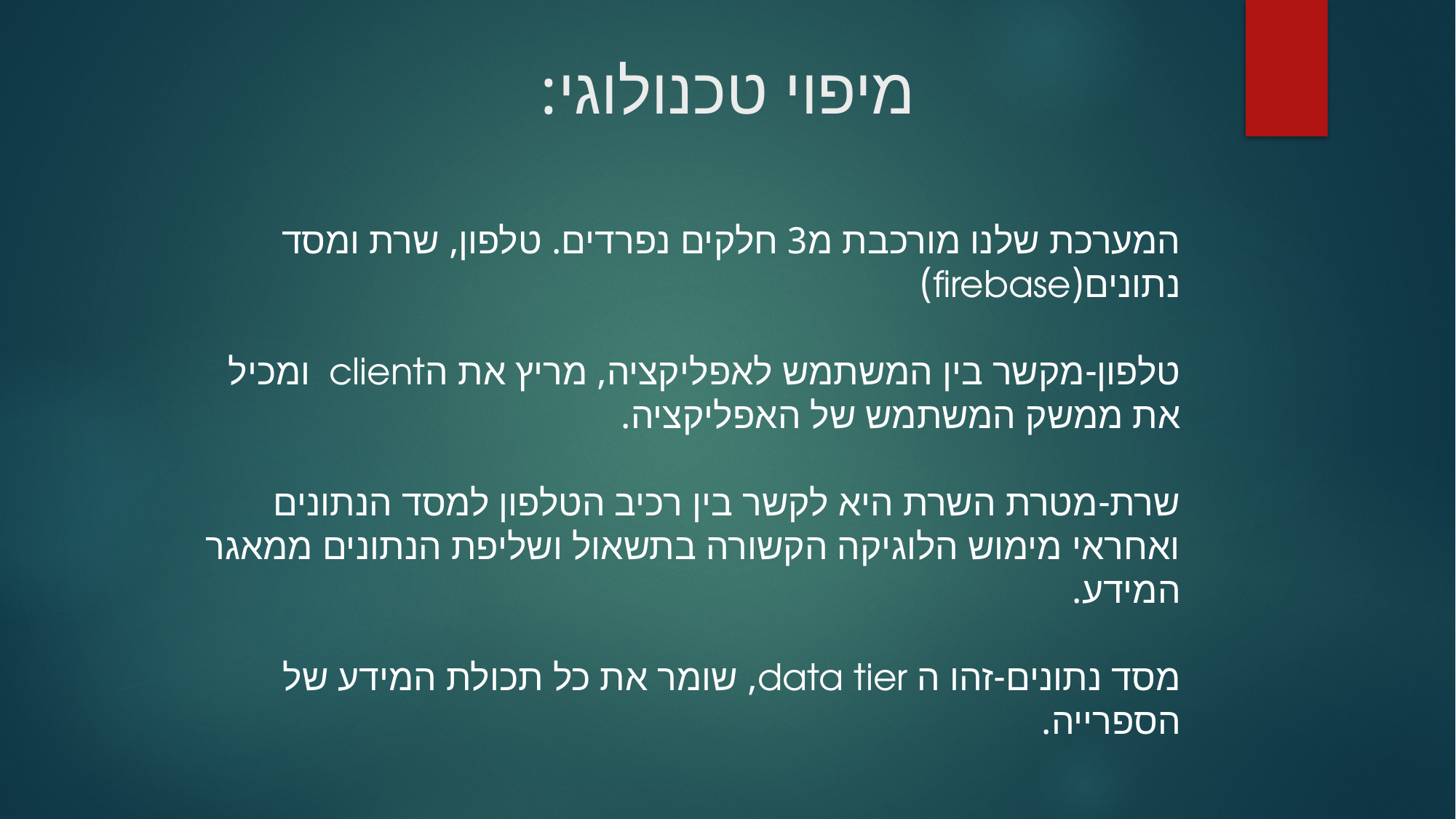

# מיפוי טכנולוגי:
המערכת שלנו מורכבת מ3 חלקים נפרדים. טלפון, שרת ומסד נתונים(firebase)

טלפון-מקשר בין המשתמש לאפליקציה, מריץ את הclient  ומכיל את ממשק המשתמש של האפליקציה.

שרת-מטרת השרת היא לקשר בין רכיב הטלפון למסד הנתונים ואחראי מימוש הלוגיקה הקשורה בתשאול ושליפת הנתונים ממאגר המידע.

מסד נתונים-זהו ה data tier, שומר את כל תכולת המידע של הספרייה.